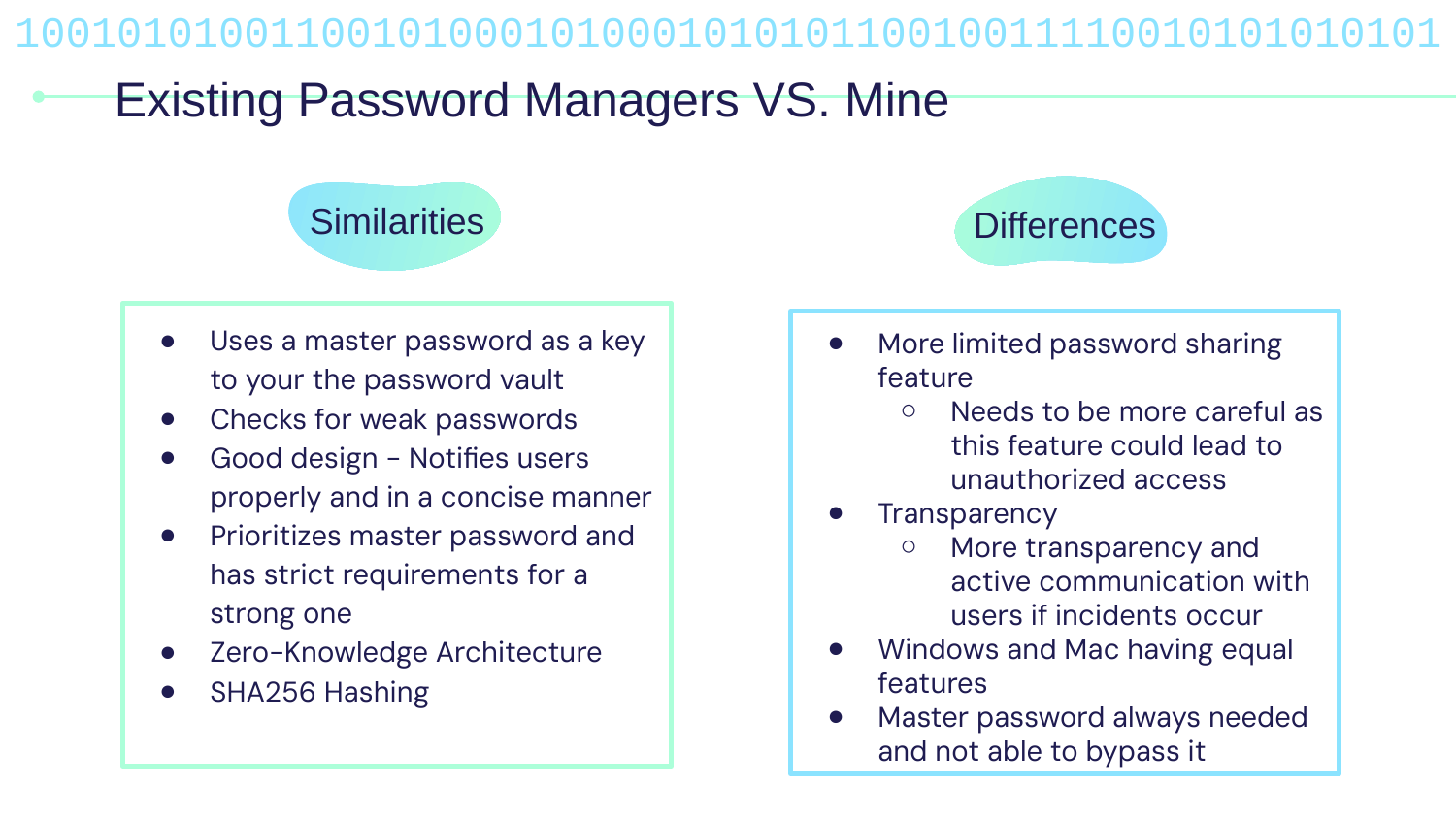

10010101001100101000101000101010110010011110010101010101
# Existing Password Managers VS. Mine

Similarities
Differences
Uses a master password as a key to your the password vault
Checks for weak passwords
Good design - Notifies users properly and in a concise manner
Prioritizes master password and has strict requirements for a strong one
Zero-Knowledge Architecture
SHA256 Hashing
More limited password sharing feature
Needs to be more careful as this feature could lead to unauthorized access
Transparency
More transparency and active communication with users if incidents occur
Windows and Mac having equal features
Master password always needed and not able to bypass it